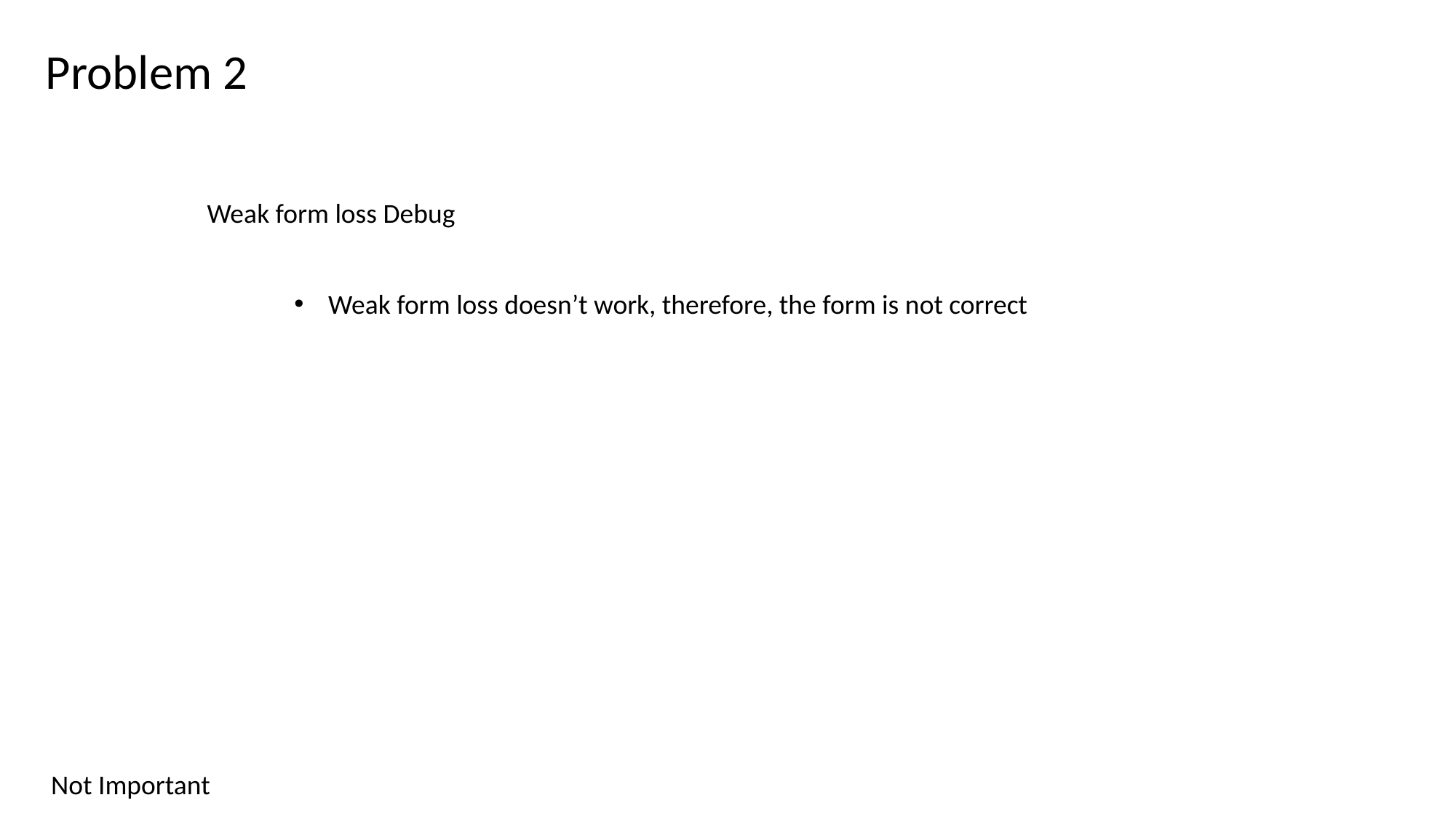

Problem 2
Weak form loss Debug
Weak form loss doesn’t work, therefore, the form is not correct
Not Important